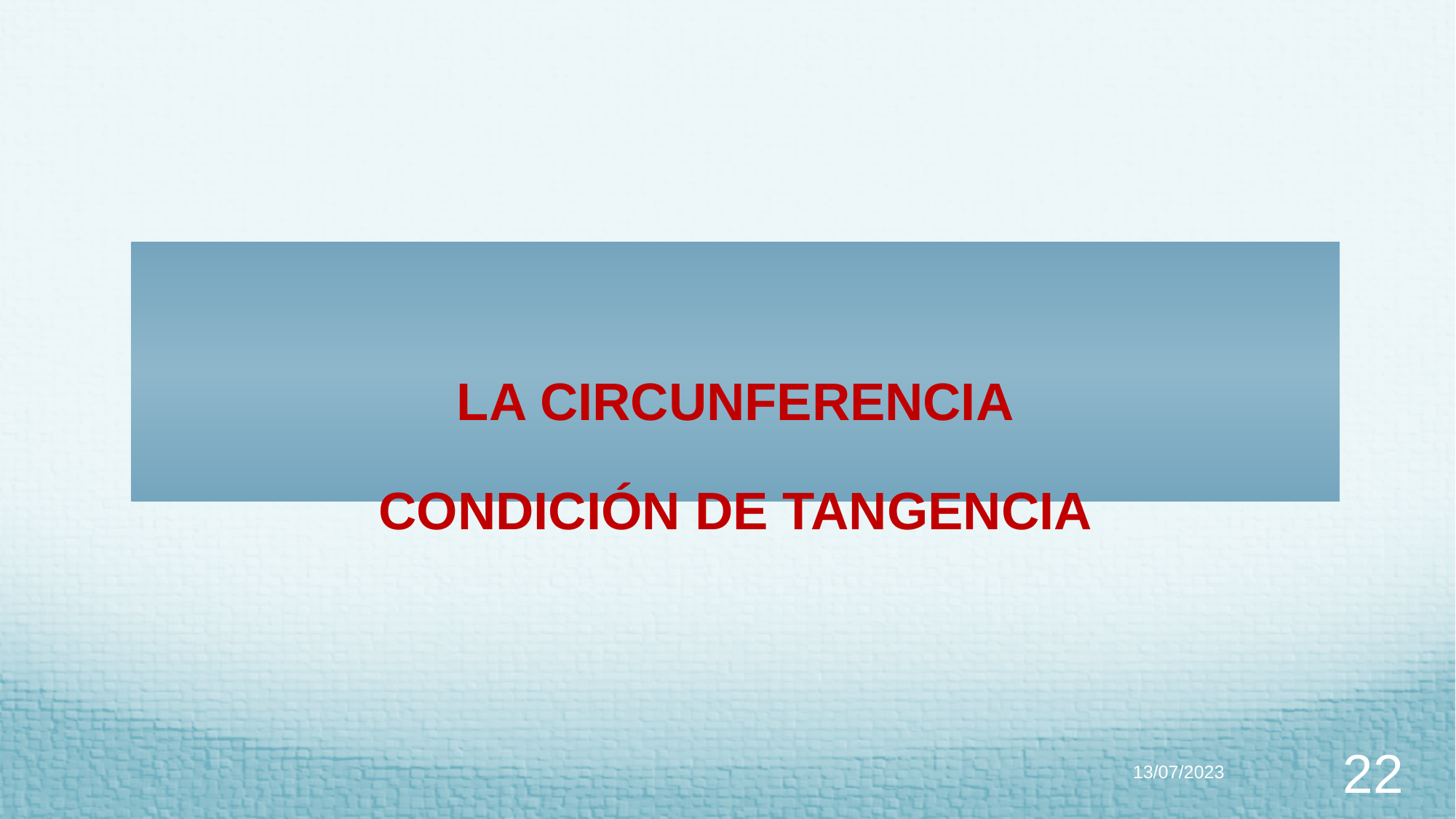

# LA CIRCUNFERENCIA CONDICIÓN DE TANGENCIA
13/07/2023
22